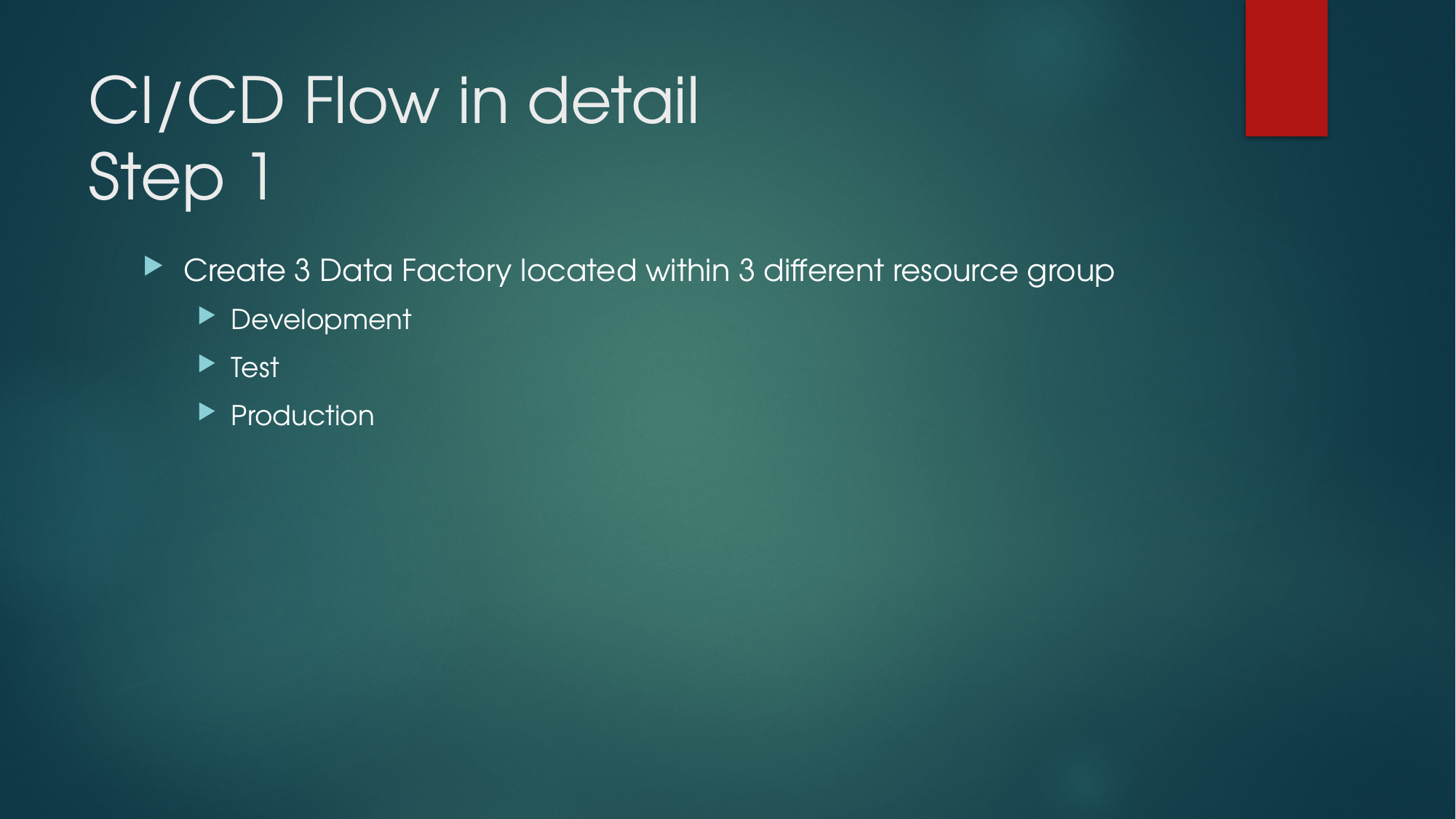

# CI/CD Flow in detail Step 1
Create 3 Data Factory located within 3 different resource group
Development
Test
Production